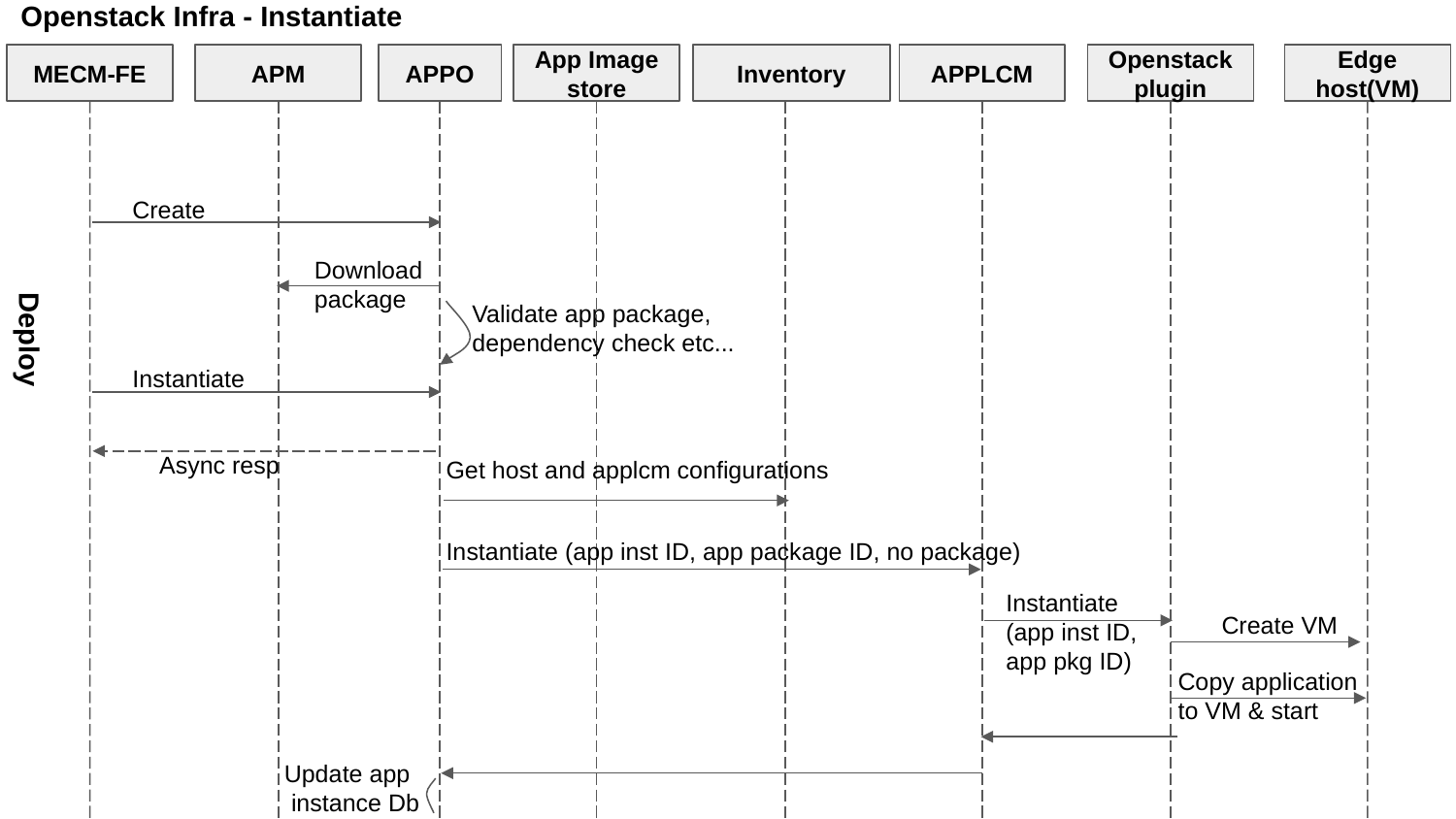

Openstack Infra - Instantiate
MECM-FE
APM
APPO
App Image store
Inventory
APPLCM
Openstack plugin
Edge host(VM)
Create
Download package
Validate app package, dependency check etc...

Deploy
Instantiate
Async resp
Get host and applcm configurations
Instantiate (app inst ID, app package ID, no package)
Instantiate
(app inst ID, app pkg ID)
Create VM
Copy application to VM & start
Update app
 instance Db